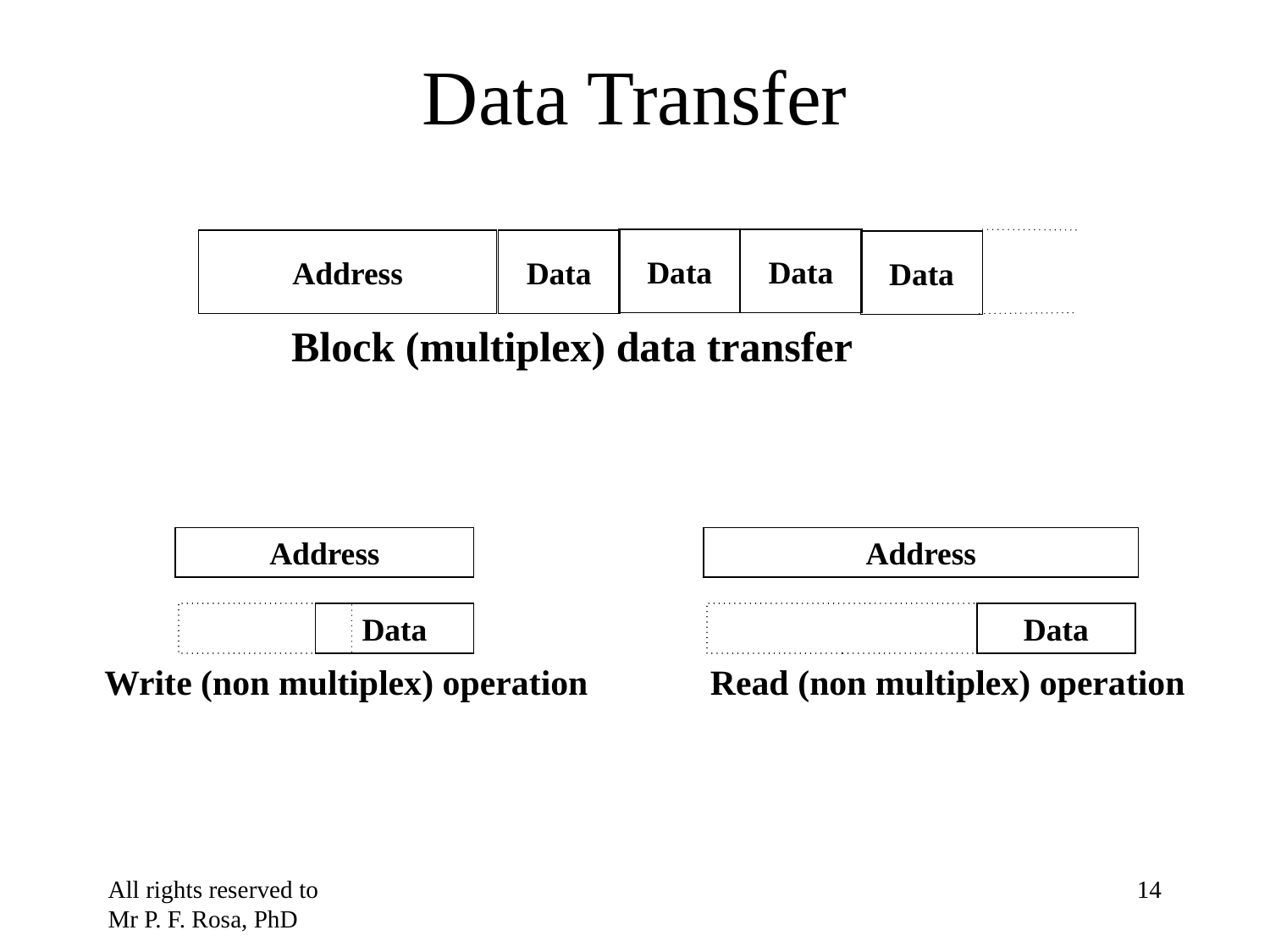

Data Transfer
Data
Data
Address
Data
Data
Block (multiplex) data transfer
Address
Address

Data

Data
Write (non multiplex) operation
Read (non multiplex) operation
All rights reserved to Mr P. F. Rosa, PhD
14